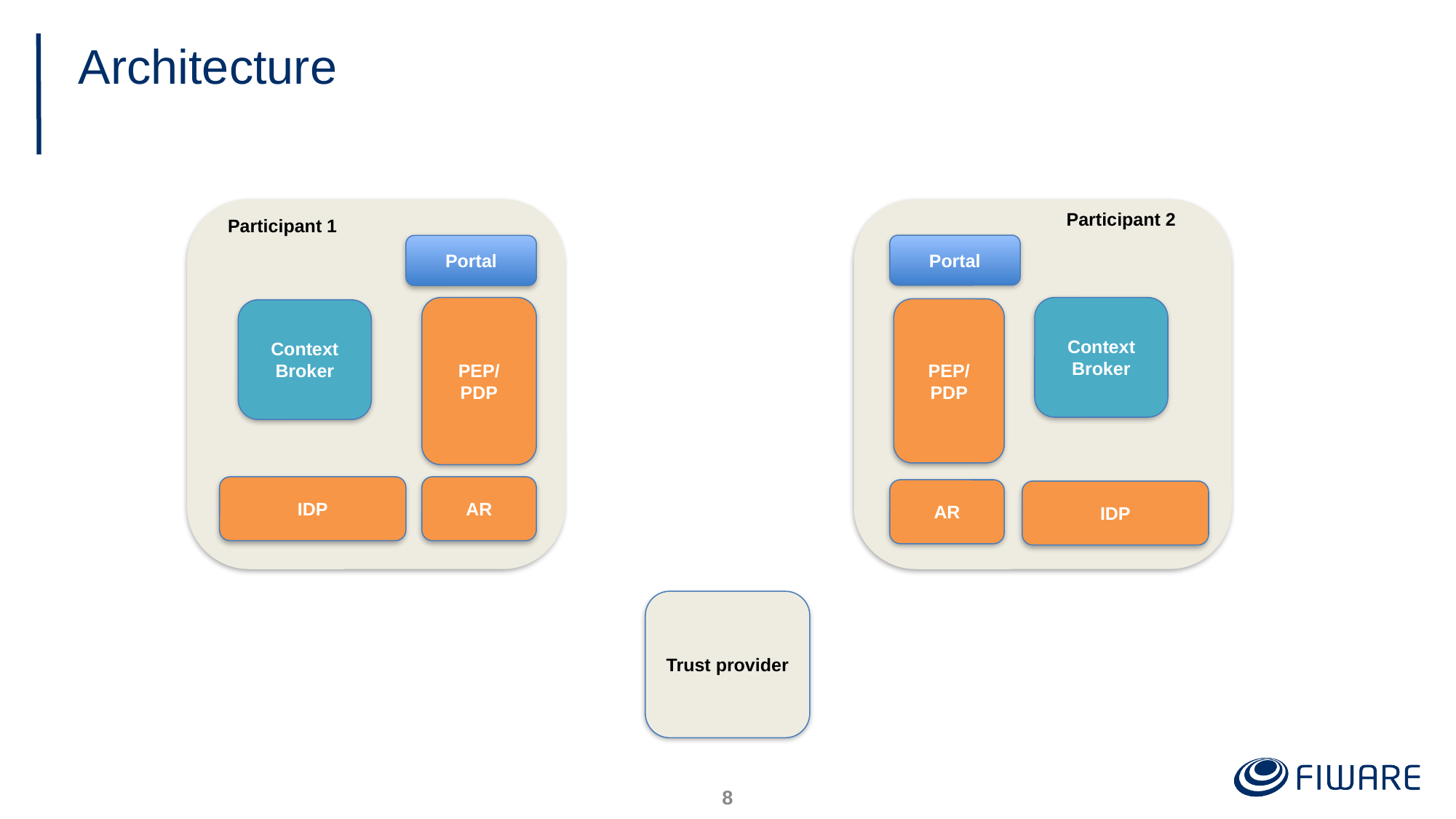

# Architecture

Participant 2
Participant 1
Portal
Portal
PEP/
PDP
Context
Broker
PEP/
PDP
Context
Broker
IDP
AR
AR
IDP
Trust provider
8